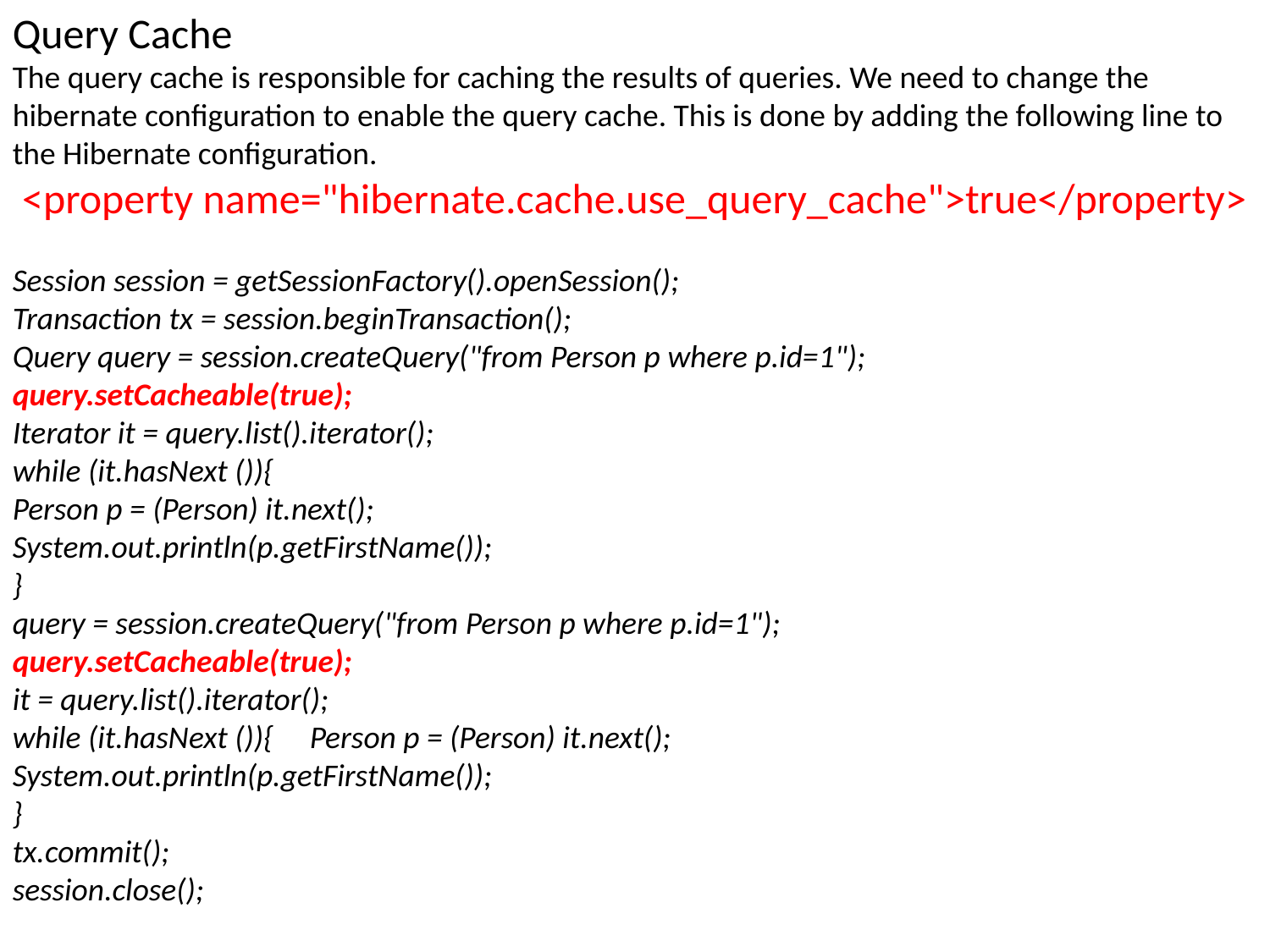

Query Cache
The query cache is responsible for caching the results of queries. We need to change the hibernate configuration to enable the query cache. This is done by adding the following line to the Hibernate configuration.
 <property name="hibernate.cache.use_query_cache">true</property>

Session session = getSessionFactory().openSession();
Transaction tx = session.beginTransaction();
Query query = session.createQuery("from Person p where p.id=1");
query.setCacheable(true);
Iterator it = query.list().iterator();
while (it.hasNext ()){
Person p = (Person) it.next();
System.out.println(p.getFirstName());
}
query = session.createQuery("from Person p where p.id=1");
query.setCacheable(true);
it = query.list().iterator();
while (it.hasNext ()){     Person p = (Person) it.next();
System.out.println(p.getFirstName());
}
tx.commit();
session.close();